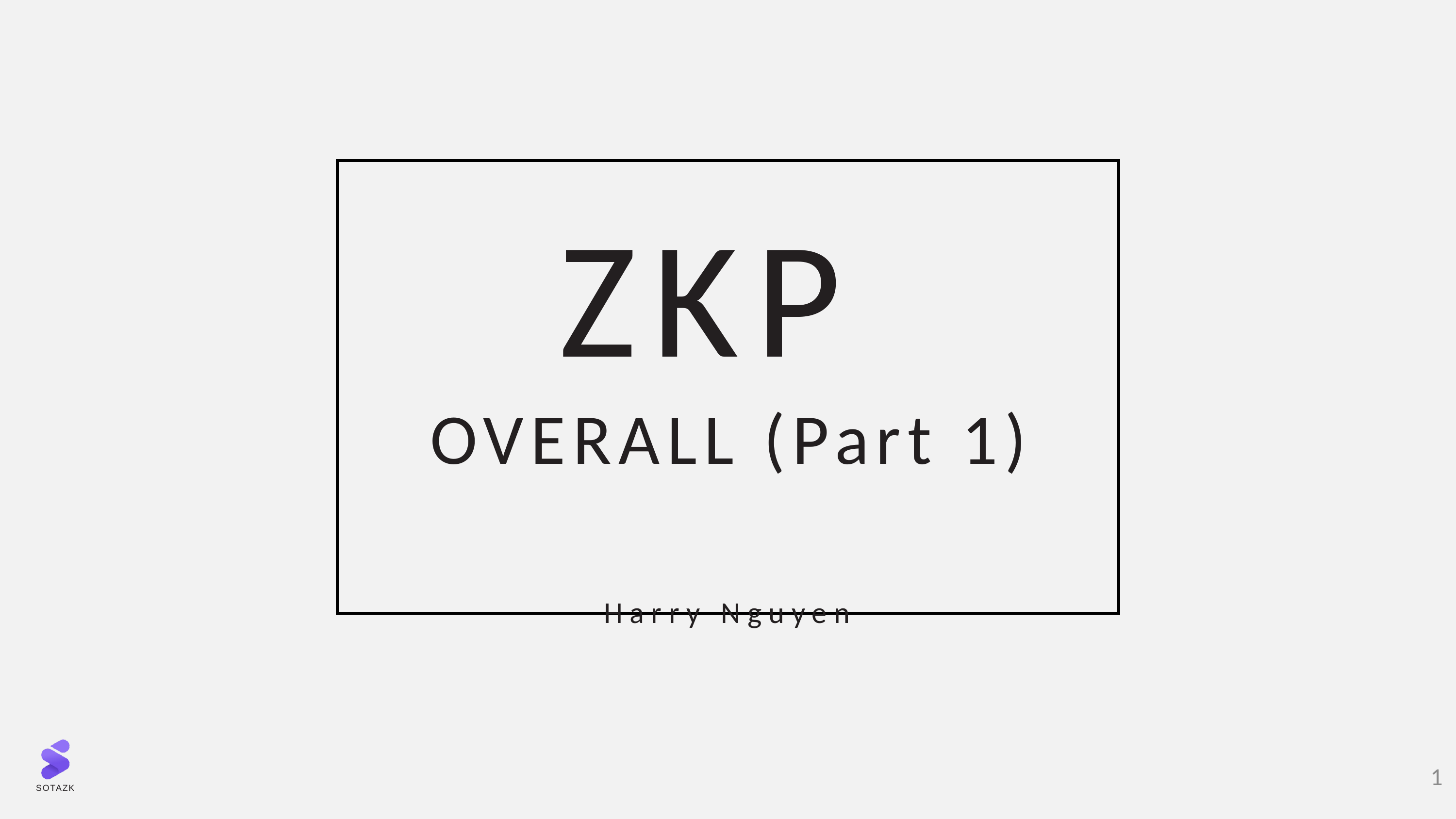

ZKP
OVERALL (Part 1)
Harry Nguyen
1